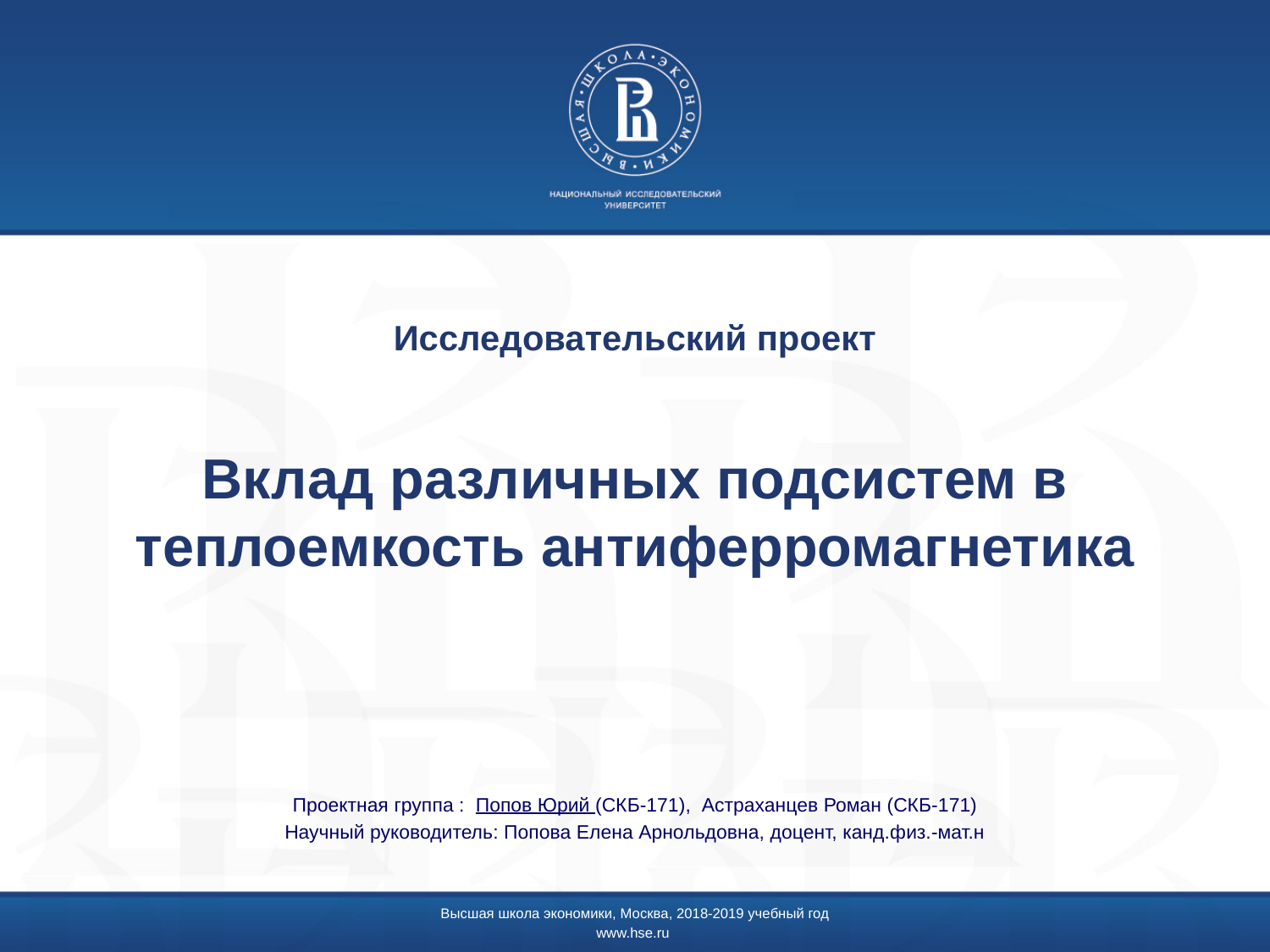

Исследовательский проект
# Вклад различных подсистем в теплоемкость антиферромагнетика
Проектная группа :  Попов Юрий (СКБ-171),  Астраханцев Роман (СКБ-171)
Научный руководитель: Попова Елена Арнольдовна, доцент, канд.физ.-мат.н
Высшая школа экономики, Москва, 2018-2019 учебный год
www.hse.ru